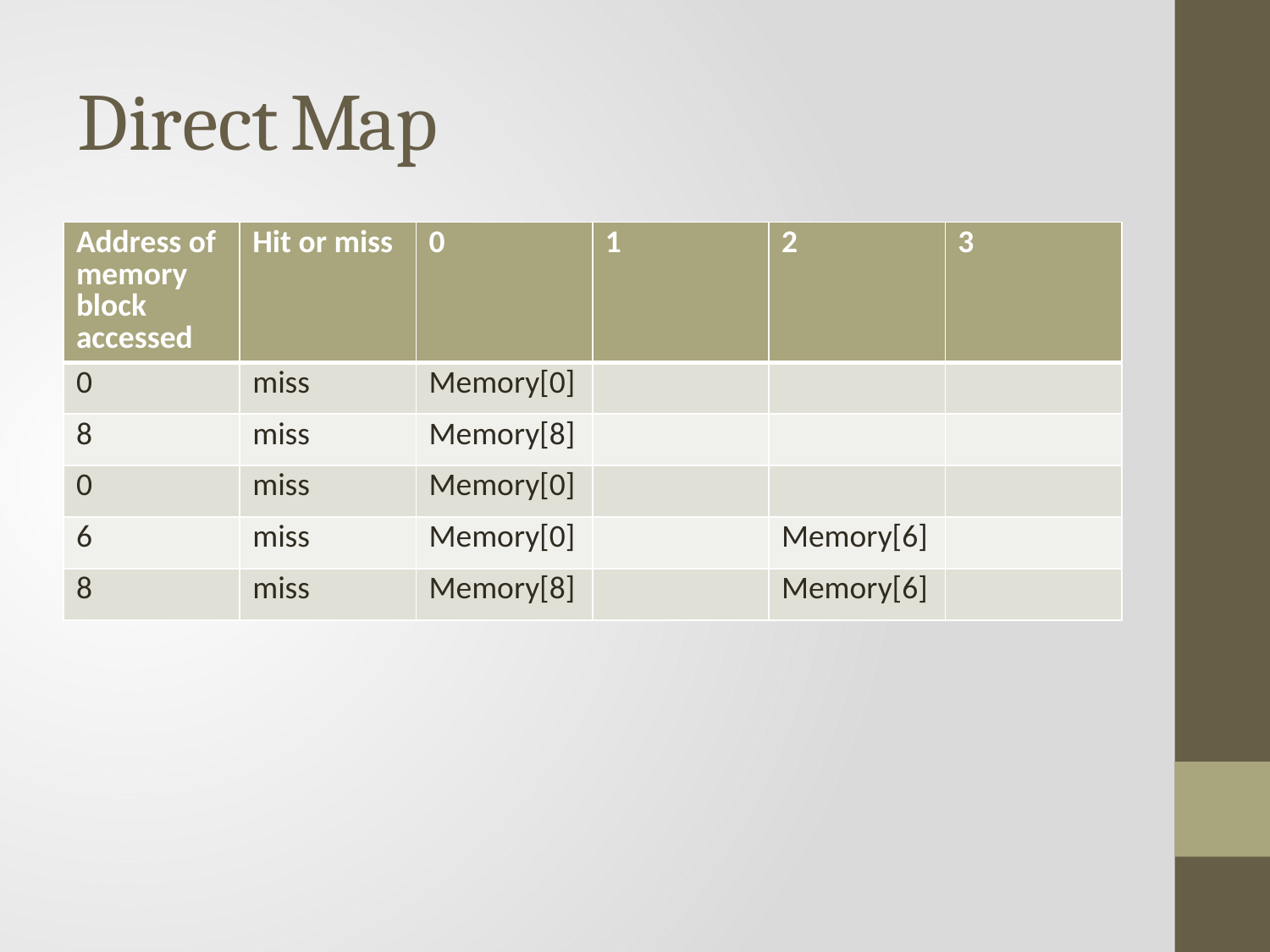

# Direct Map
| Address of memory block accessed | Hit or miss | 0 | 1 | 2 | 3 |
| --- | --- | --- | --- | --- | --- |
| 0 | miss | Memory[0] |  |  |  |
| 8 | miss | Memory[8] |  |  |  |
| 0 | miss | Memory[0] |  |  |  |
| 6 | miss | Memory[0] |  | Memory[6] |  |
| 8 | miss | Memory[8] |  | Memory[6] |  |